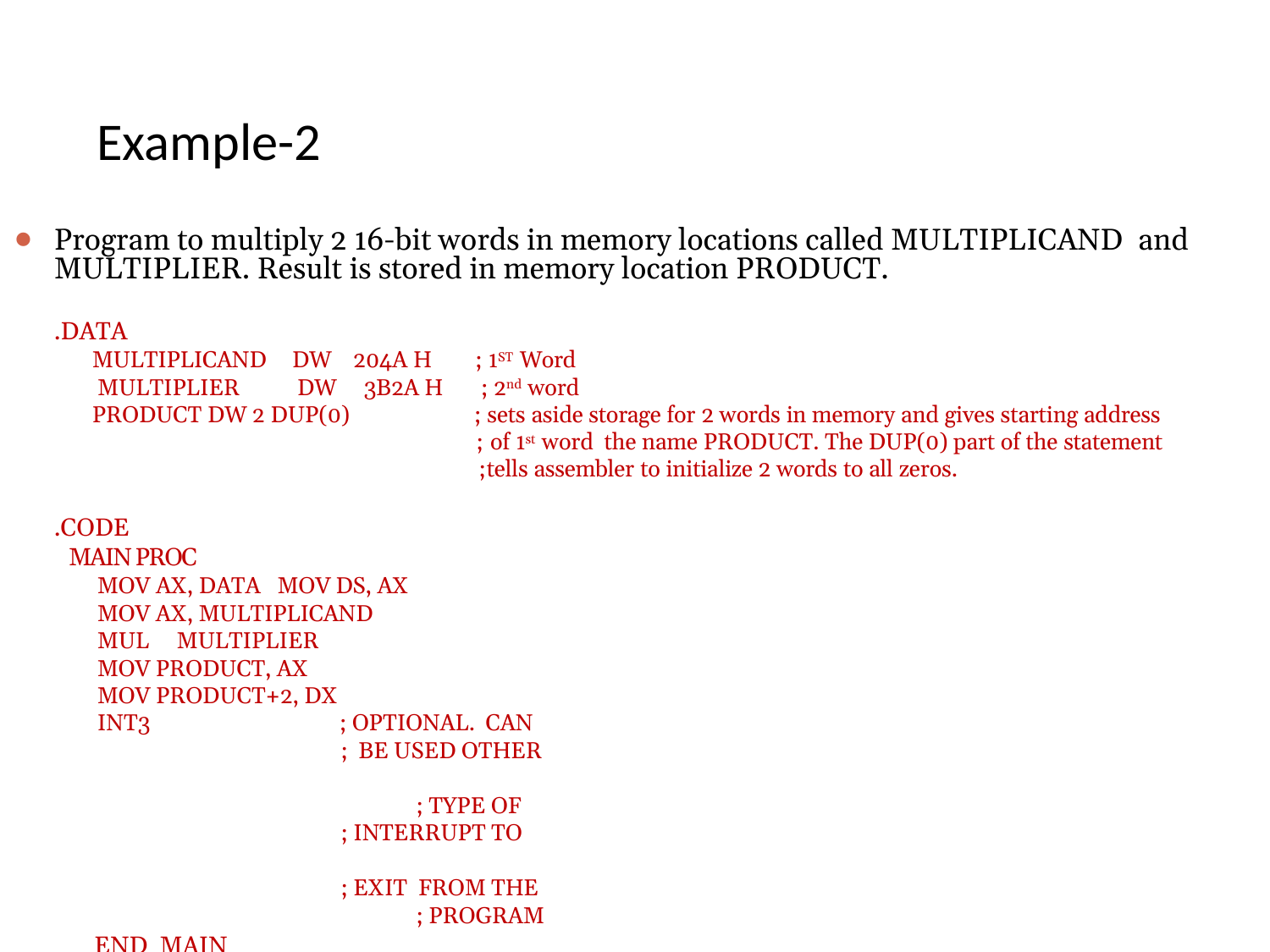

# Example-2
Program to multiply 2 16-bit words in memory locations called MULTIPLICAND  and MULTIPLIER. Result is stored in memory location PRODUCT.

.DATA
MULTIPLICAND    DW    204A H        ; 1ST Word
 MULTIPLIER          DW     3B2A H       ; 2nd word
PRODUCT DW 2 DUP(0)                       ; sets aside storage for 2 words in memory and gives starting address
                                                               ; of 1st word  the name PRODUCT. The DUP(0) part of the statement
                                                                 ;tells assembler to initialize 2 words to all zeros.

.CODE
   MAIN PROC
MOV AX, DATA     MOV DS, AX
MOV AX, MULTIPLICAND
MUL     MULTIPLIER
MOV PRODUCT, AX
MOV PRODUCT+2, DX
INT3                                   ; OPTIONAL.  CAN
                                             ;  BE USED OTHER
        		             ; TYPE OF
                                             ; INTERRUPT TO
                                             ; EXIT  FROM THE 		             ; PROGRAM
      END  MAIN